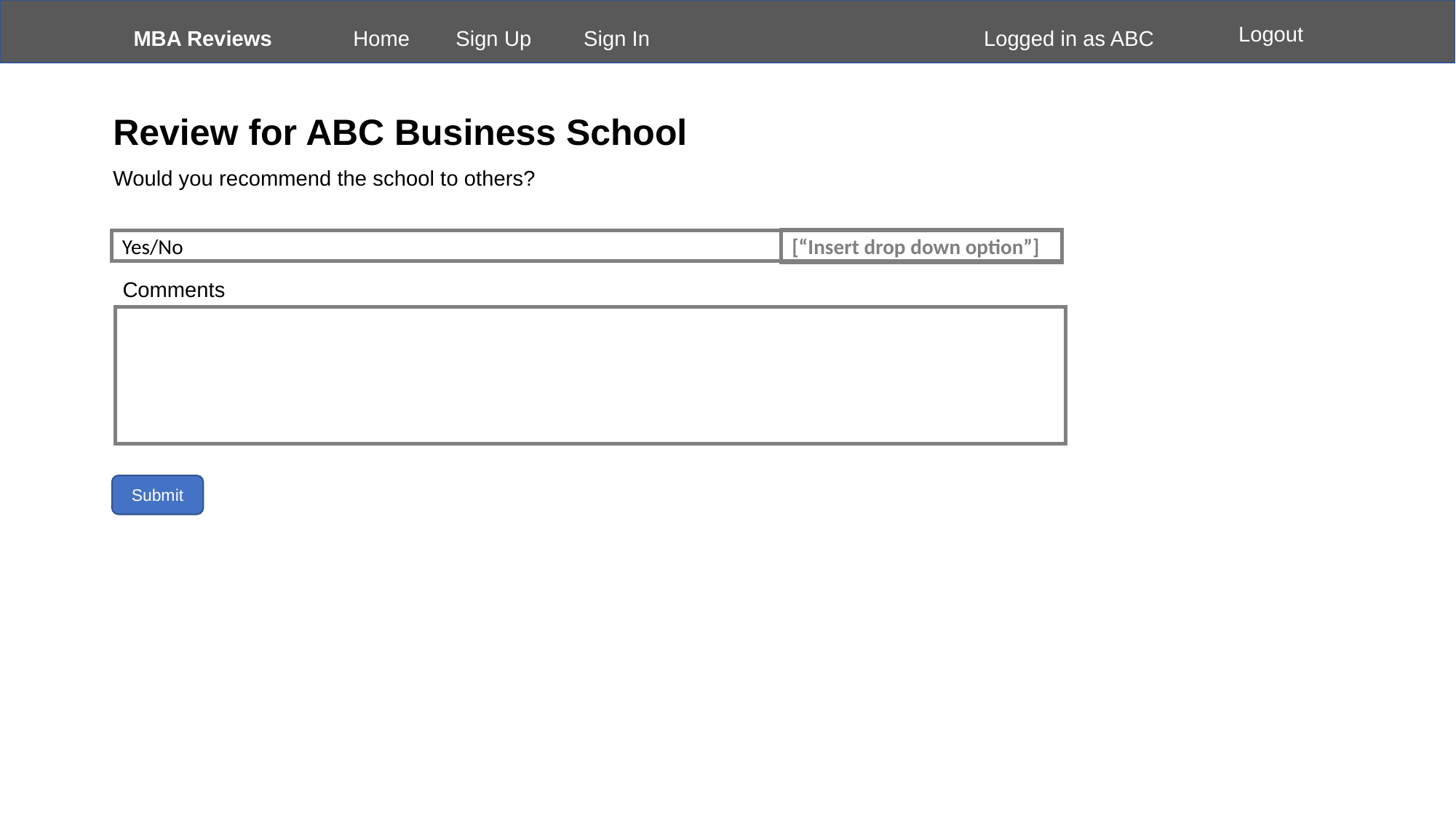

Logout
MBA Reviews
Home
Sign Up
Sign In
Logged in as ABC
Review for ABC Business School
Would you recommend the school to others?
[“Insert drop down option”]
Yes/No
Comments

Submit